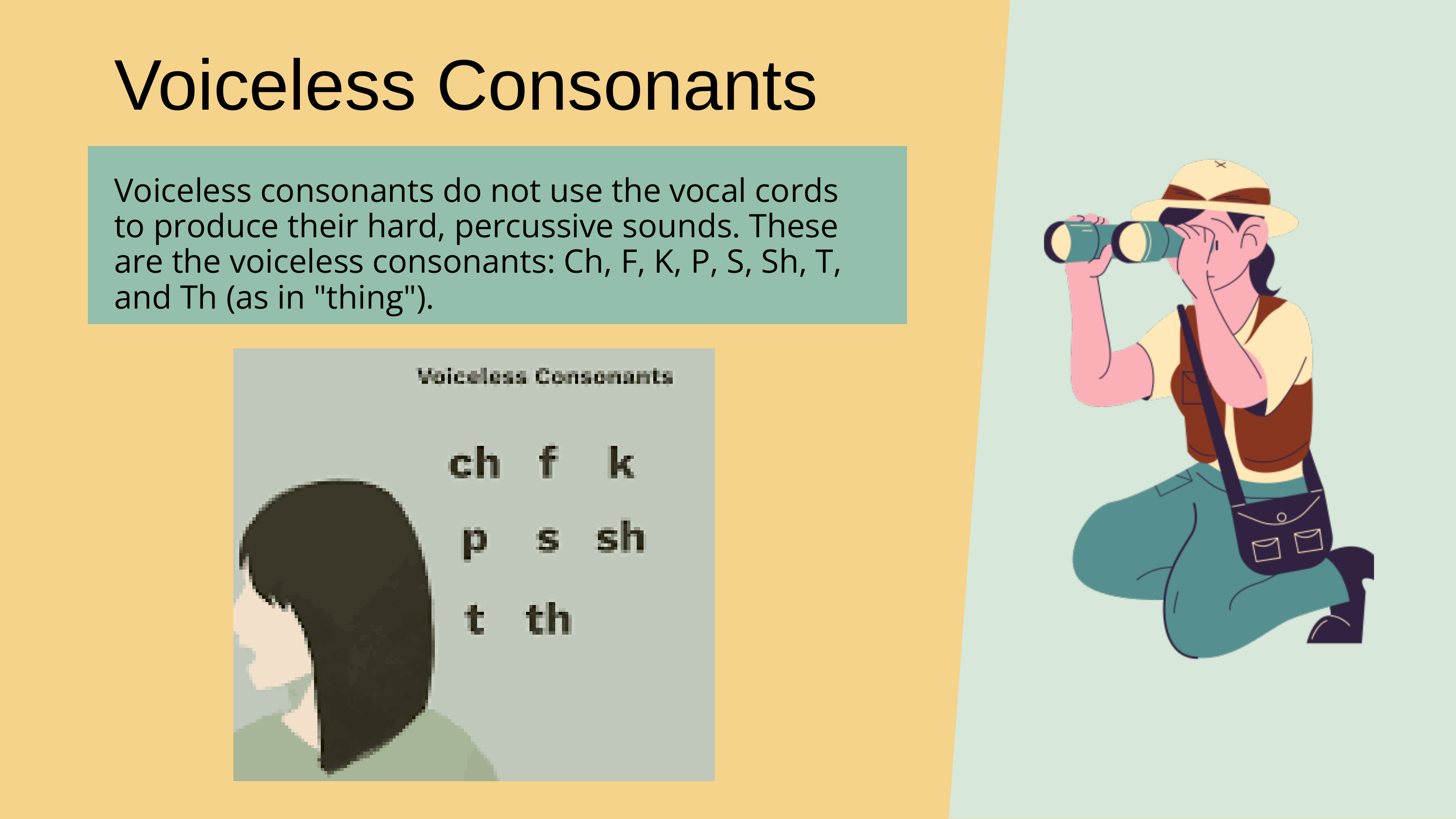

Voiceless Consonants

Voiceless consonants do not use the vocal cords to produce their hard, percussive sounds. These are the voiceless consonants: Ch, F, K, P, S, Sh, T, and Th (as in "thing").